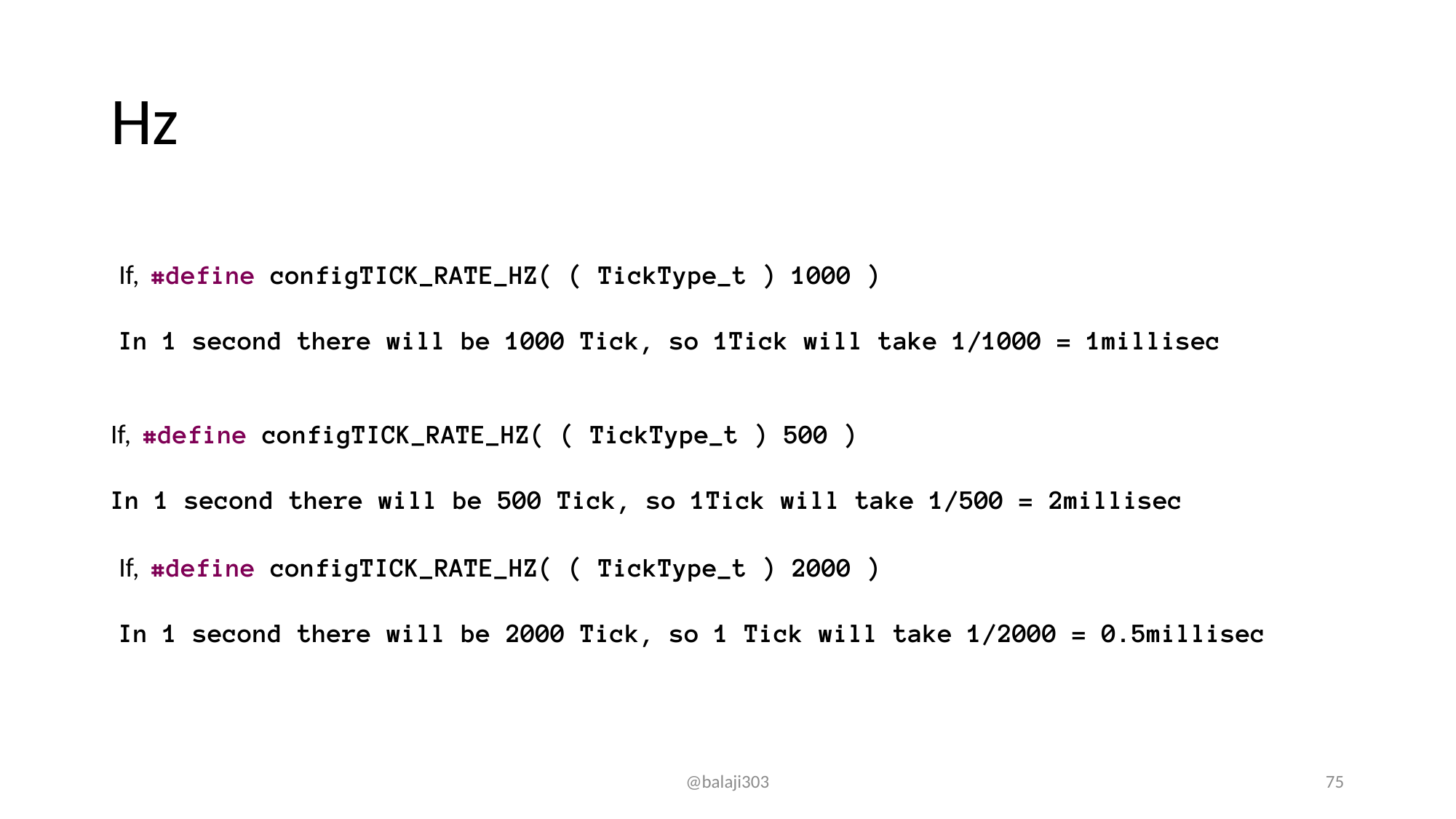

# Hz
If,  #define configTICK_RATE_HZ( ( TickType_t ) 1000 )

In 1 second there will be 1000 Tick, so 1Tick will take 1/1000 = 1millisec
If,  #define configTICK_RATE_HZ( ( TickType_t ) 500 )

In 1 second there will be 500 Tick, so 1Tick will take 1/500 = 2millisec
If,  #define configTICK_RATE_HZ( ( TickType_t ) 2000 )

In 1 second there will be 2000 Tick, so 1 Tick will take 1/2000 = 0.5millisec
@balaji303
75